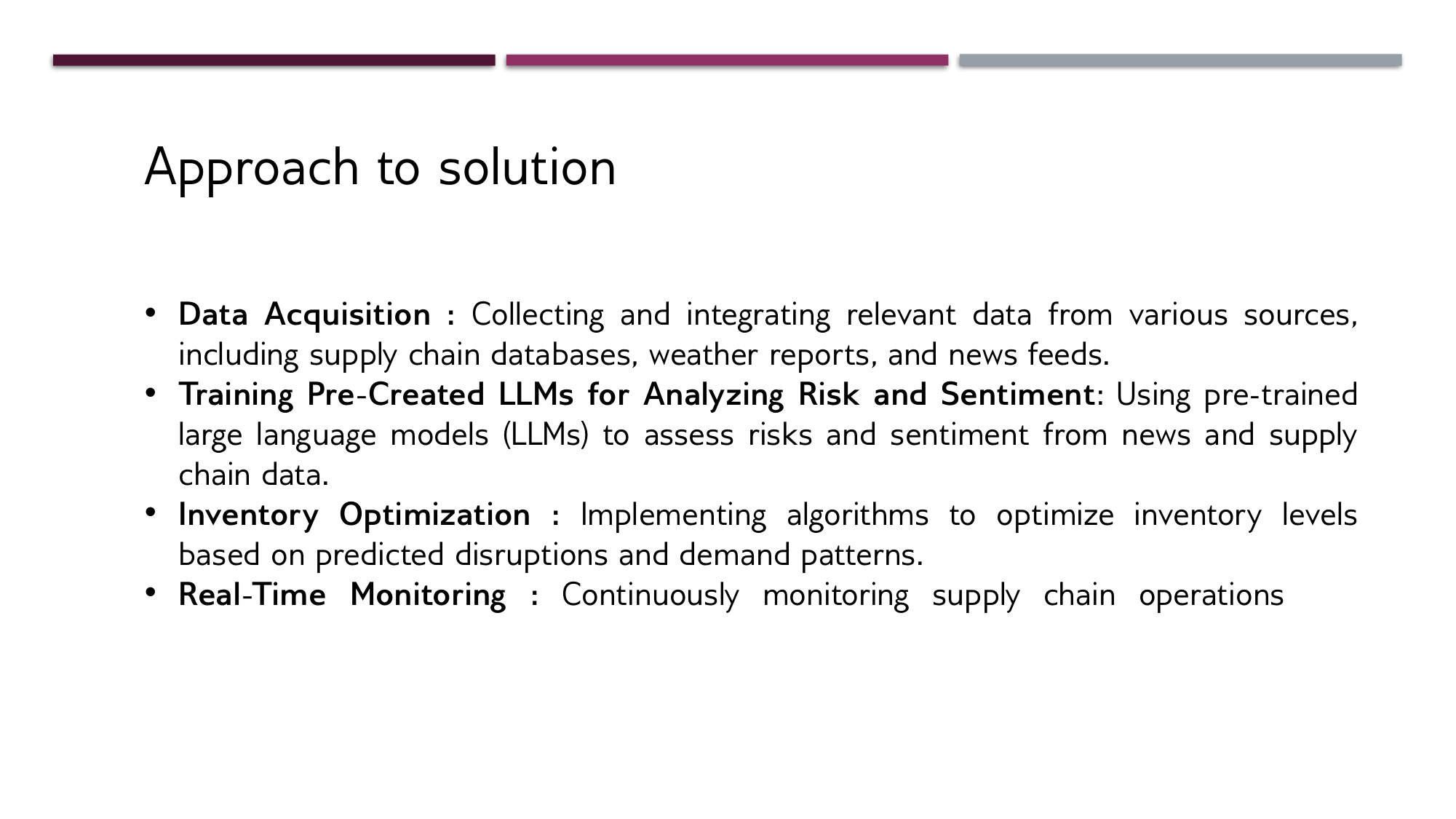

Approach to solution

Data Acquisition : Collecting and integrating relevant data from various sources, including supply chain databases, weather reports, and news feeds.
Training Pre-Created LLMs for Analyzing Risk and Sentiment: Using pre-trained large language models (LLMs) to assess risks and sentiment from news and supply chain data.
Inventory Optimization : Implementing algorithms to optimize inventory levels based on predicted disruptions and demand patterns.
Real-Time Monitoring : Continuously monitoring supply chain operations and updating predictions based on new data.